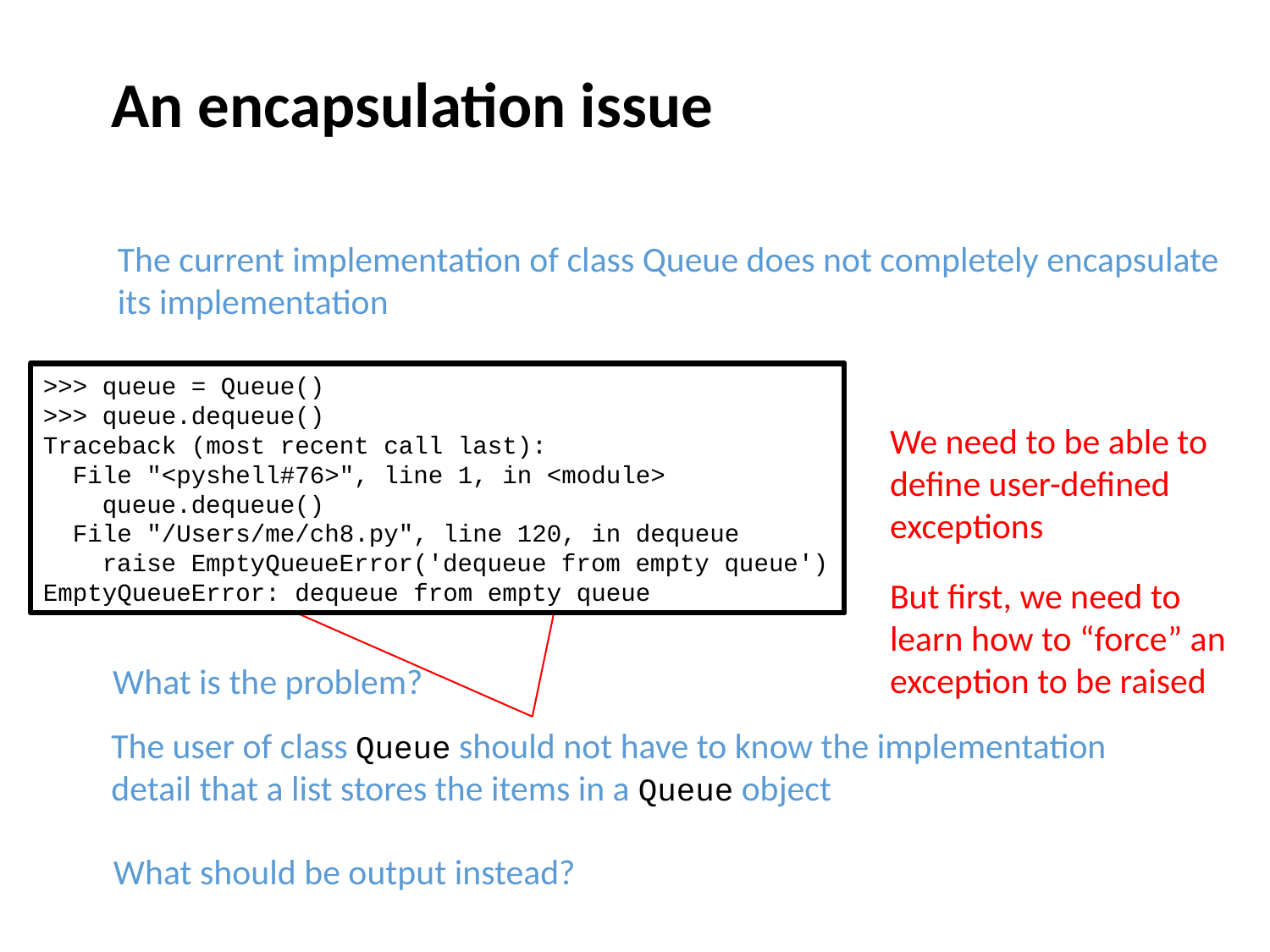

An encapsulation issue
The current implementation of class Queue does not completely encapsulate
its implementation
>>> queue = Queue()
>>> queue.dequeue()
Traceback (most recent call last):
  File "<pyshell#76>", line 1, in <module>
    queue.dequeue()
  File "/Users/me/ch8.py", line 120, in dequeue
    raise EmptyQueueError('dequeue from empty queue')
EmptyQueueError: dequeue from empty queue
>>> queue = Queue()
>>> queue.dequeue()
Traceback (most recent call last):
  File "<pyshell#48>", line 1, in <module>
    queue.dequeue()
  File "/Users/me/ch8.py", line 93, in dequeue
    return self.q.pop(0)
IndexError: pop from empty list
We need to be able to define user-defined exceptions
But first, we need to learn how to “force” an exception to be raised
What is the problem?
The user of class Queue should not have to know the implementation detail that a list stores the items in a Queue object
What should be output instead?